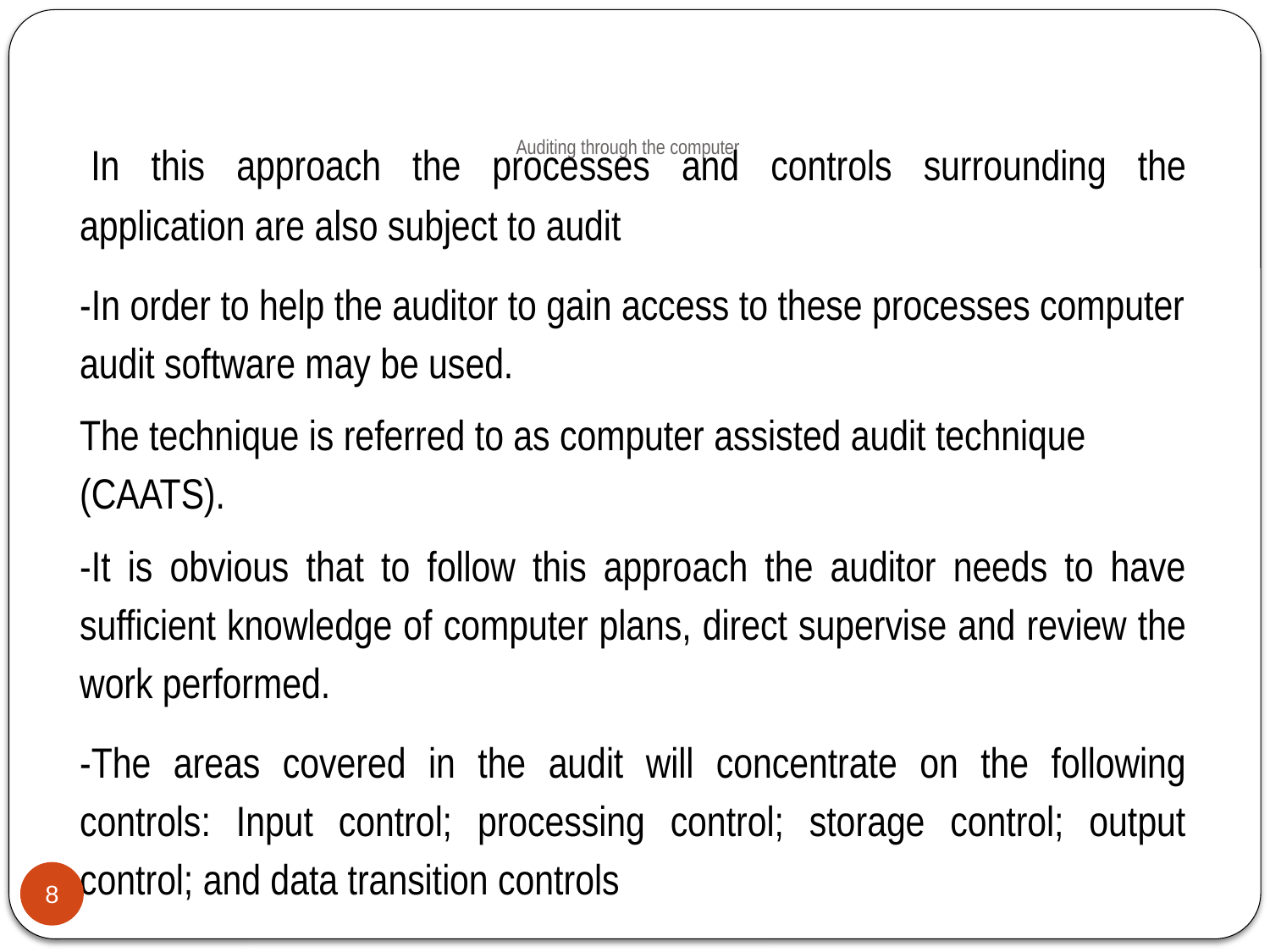

# Auditing through the computer
 In this approach the processes and controls surrounding the application are also subject to audit
-In order to help the auditor to gain access to these processes computer audit software may be used.
The technique is referred to as computer assisted audit technique (CAATS).
-It is obvious that to follow this approach the auditor needs to have sufficient knowledge of computer plans, direct supervise and review the work performed.
-The areas covered in the audit will concentrate on the following controls: Input control; processing control; storage control; output control; and data transition controls

8